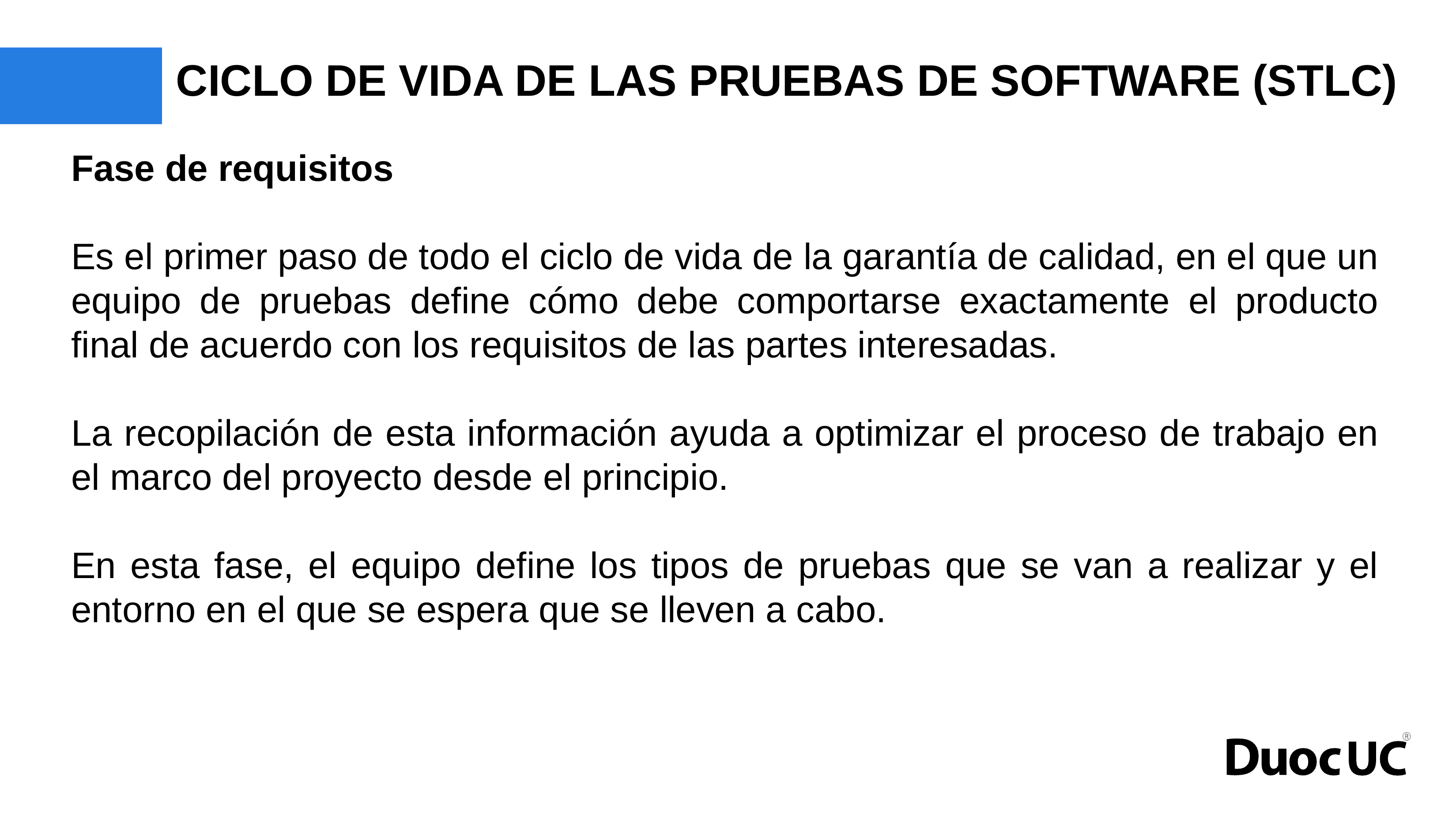

# CICLO DE VIDA DE LAS PRUEBAS DE SOFTWARE (STLC)
Fase de requisitos

Es el primer paso de todo el ciclo de vida de la garantía de calidad, en el que un equipo de pruebas define cómo debe comportarse exactamente el producto final de acuerdo con los requisitos de las partes interesadas.

La recopilación de esta información ayuda a optimizar el proceso de trabajo en el marco del proyecto desde el principio.

En esta fase, el equipo define los tipos de pruebas que se van a realizar y el entorno en el que se espera que se lleven a cabo.